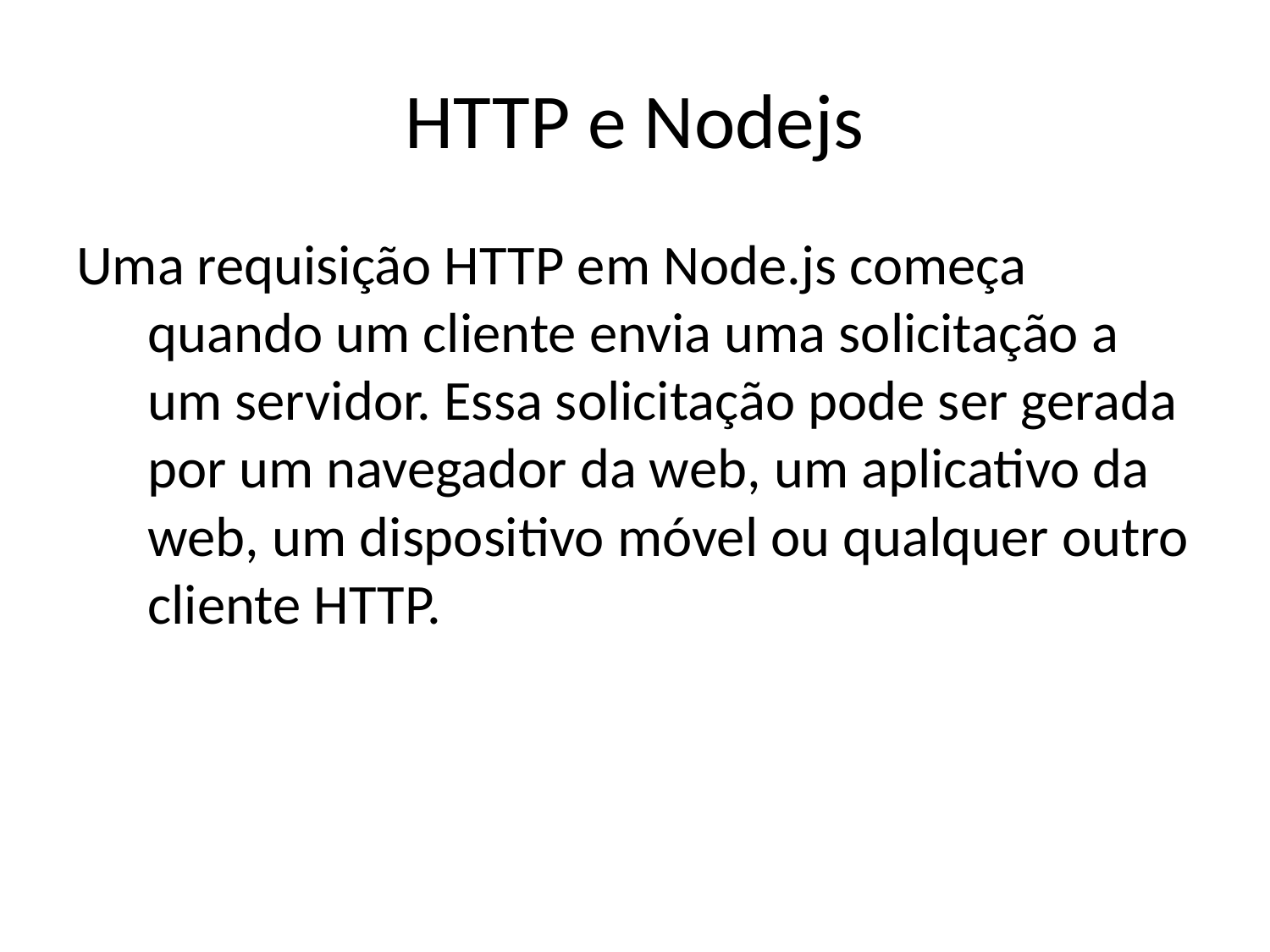

# HTTP e Nodejs
Uma requisição HTTP em Node.js começa quando um cliente envia uma solicitação a um servidor. Essa solicitação pode ser gerada por um navegador da web, um aplicativo da web, um dispositivo móvel ou qualquer outro cliente HTTP.